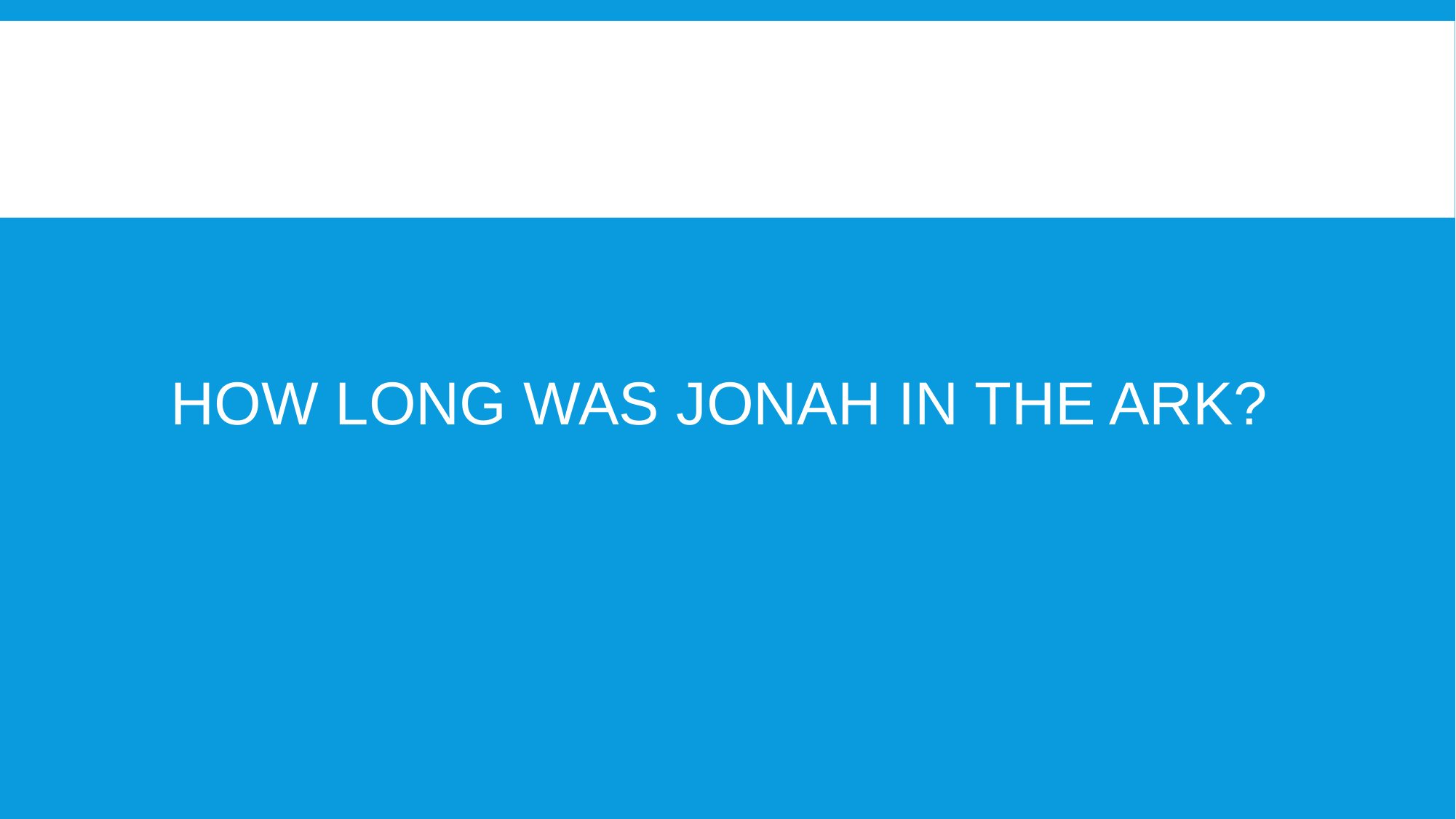

# How long was Jonah in the ark?